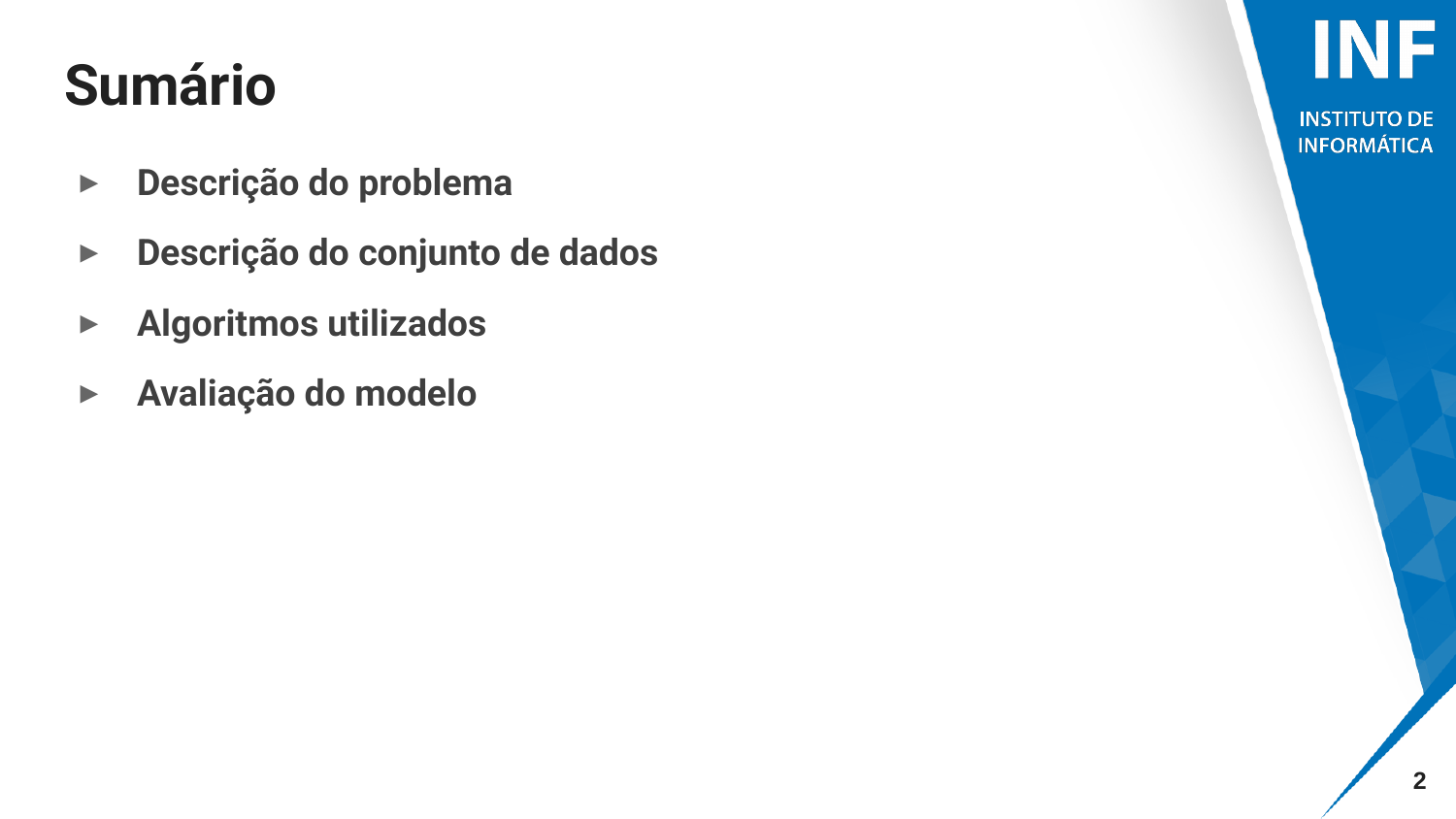

# Sumário
Descrição do problema
Descrição do conjunto de dados
Algoritmos utilizados
Avaliação do modelo
2